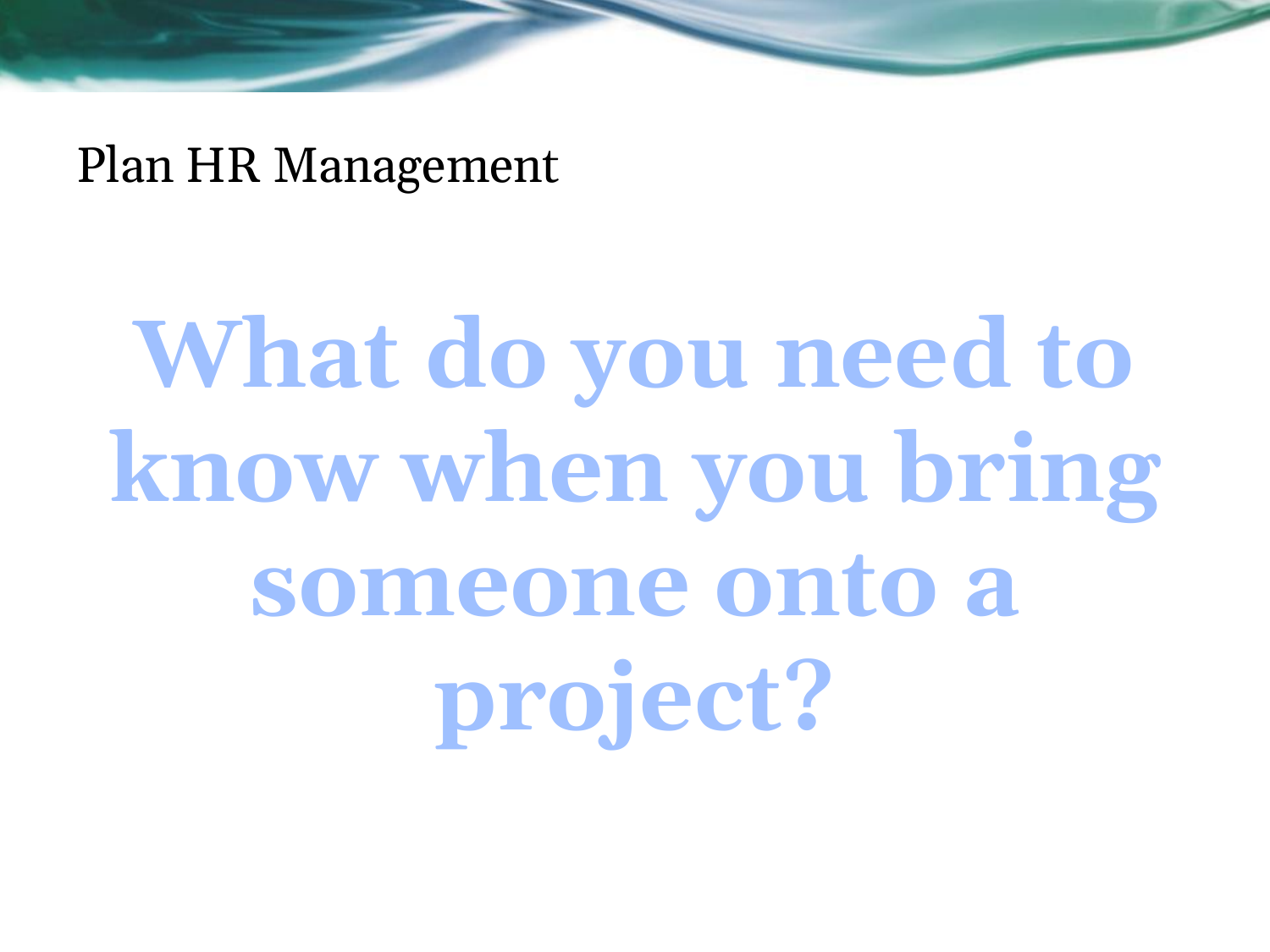

# Plan HR Management
What do you need to know when you bring someone onto a project?